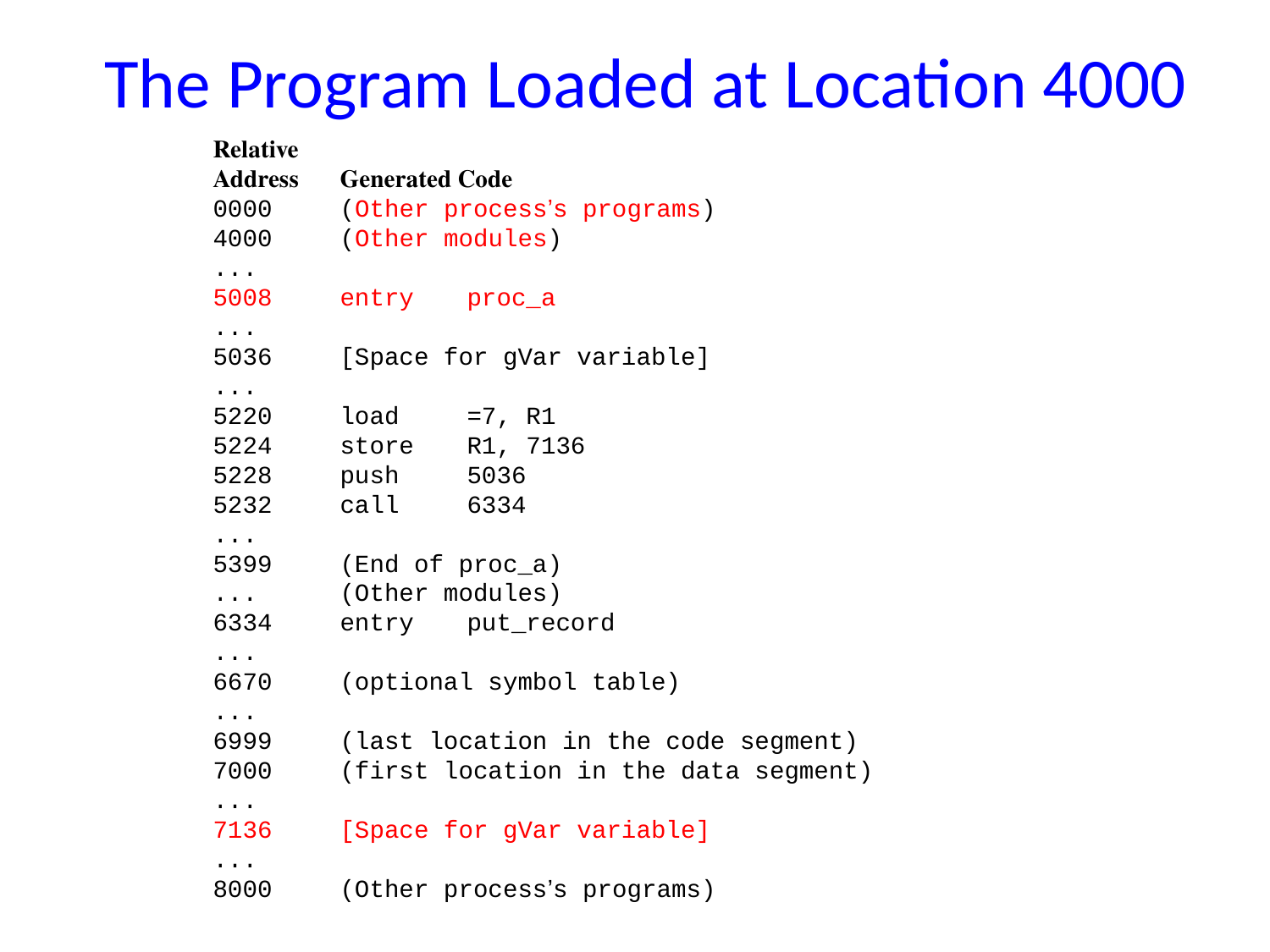

# The Program Loaded at Location 4000
Relative
Address	Generated Code
0000	(Other process’s programs)
4000	(Other modules)
...
5008	entry	proc_a
...
5036	[Space for gVar variable]
...
5220	load	=7, R1
5224	store	R1, 7136
5228	push	5036
5232	call	6334
...
5399	(End of proc_a)
... 	(Other modules)
6334	entry	put_record
...
6670	(optional symbol table)
...
6999	(last location in the code segment)
7000	(first location in the data segment)
...
7136	[Space for gVar variable]
...
8000	(Other process’s programs)